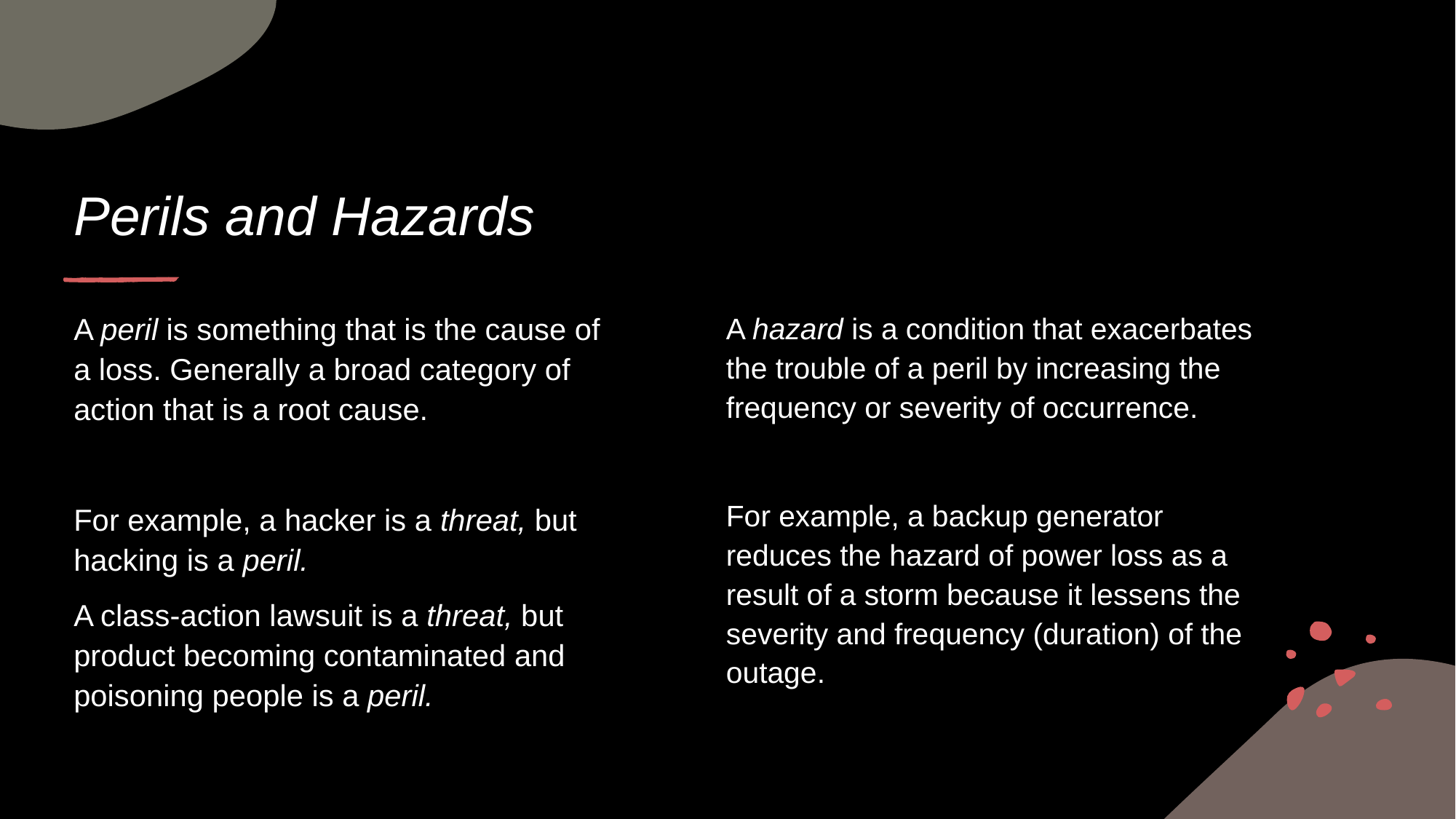

# Perils and Hazards
A peril is something that is the cause of a loss. Generally a broad category of action that is a root cause.

For example, a hacker is a threat, but hacking is a peril.
A class-action lawsuit is a threat, but product becoming contaminated and poisoning people is a peril.
A hazard is a condition that exacerbates the trouble of a peril by increasing the frequency or severity of occurrence.

For example, a backup generator reduces the hazard of power loss as a result of a storm because it lessens the severity and frequency (duration) of the outage.